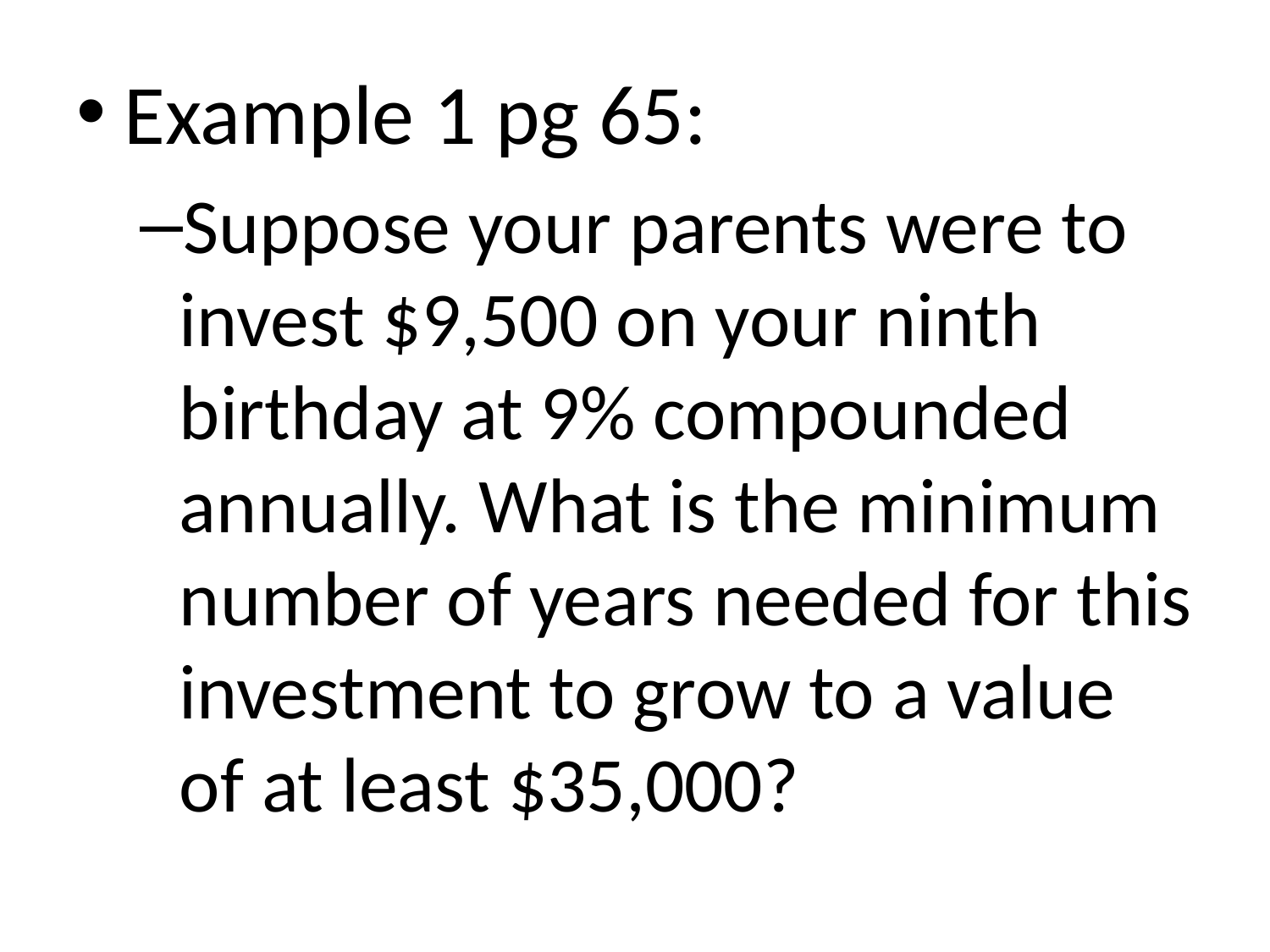

Example 1 pg 65:
Suppose your parents were to invest $9,500 on your ninth birthday at 9% compounded annually. What is the minimum number of years needed for this investment to grow to a value of at least $35,000?